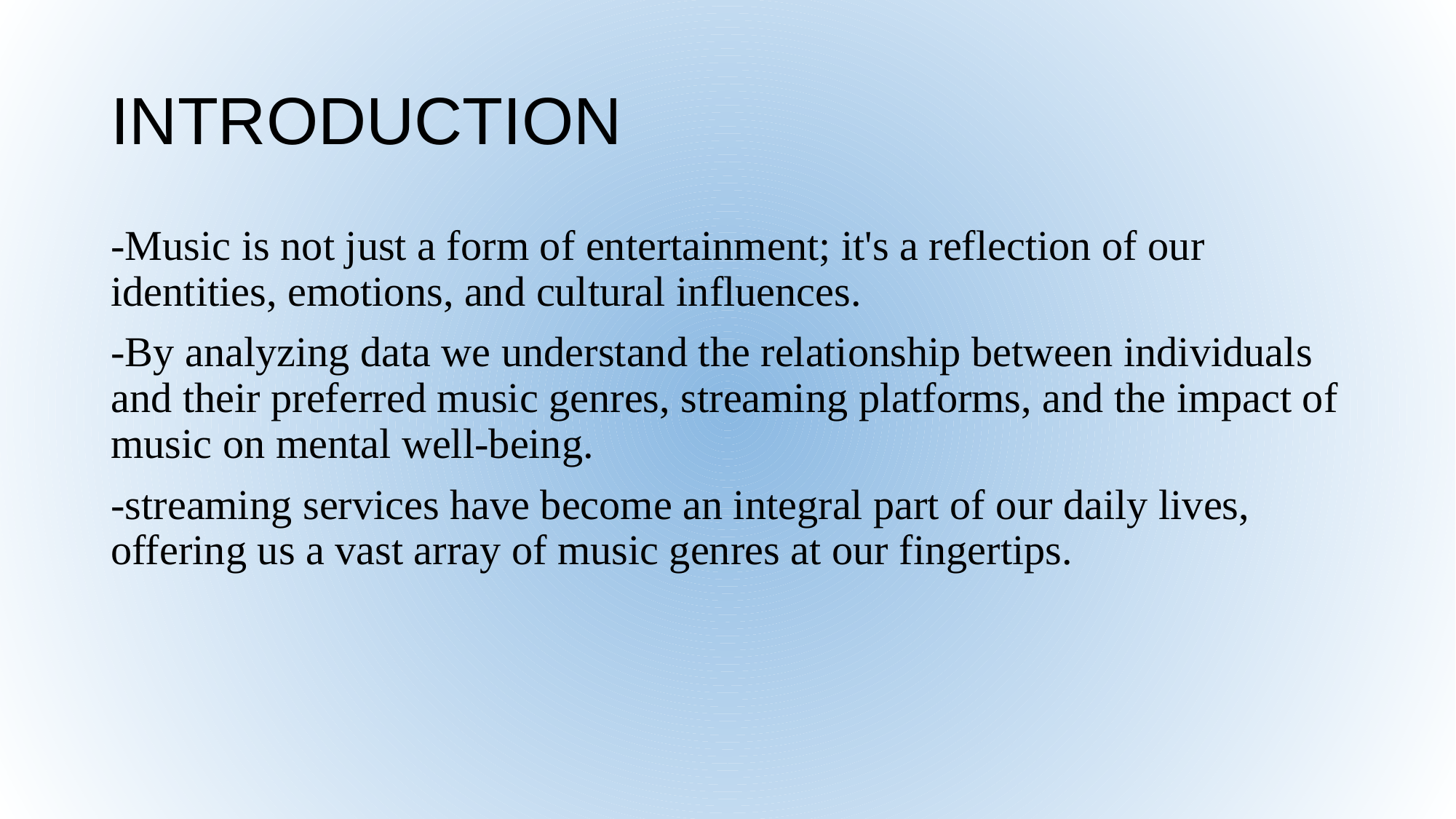

# INTRODUCTION
-Music is not just a form of entertainment; it's a reflection of our identities, emotions, and cultural influences.
-By analyzing data we understand the relationship between individuals and their preferred music genres, streaming platforms, and the impact of music on mental well-being.
-streaming services have become an integral part of our daily lives, offering us a vast array of music genres at our fingertips.